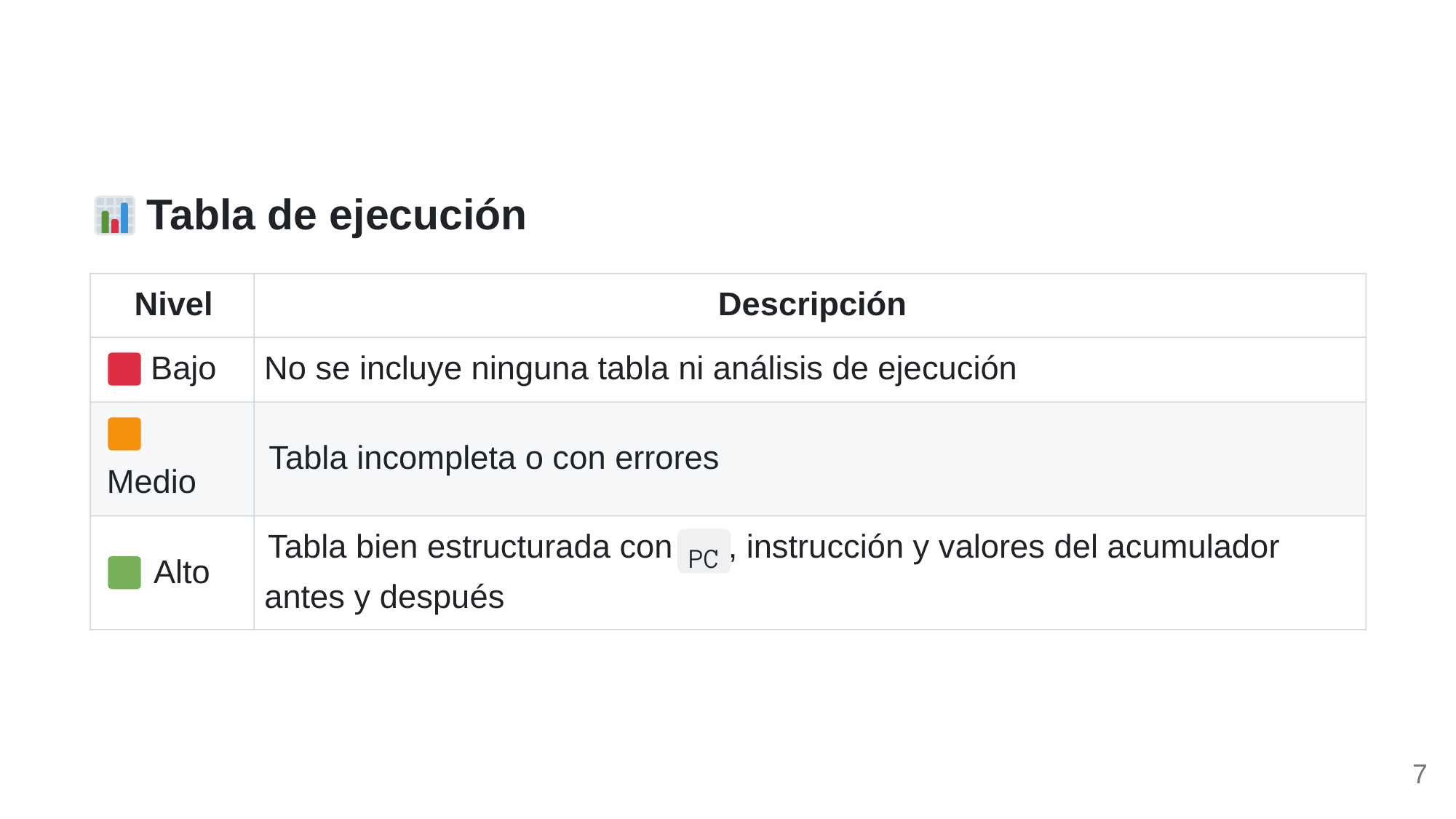

Tabla de ejecución

Nivel
Descripción

 Bajo
No se incluye ninguna tabla ni análisis de ejecución

Tabla incompleta o con errores
Medio

Tabla bien estructurada con
, instrucción y valores del acumulador

PC
 Alto

antes y después

7